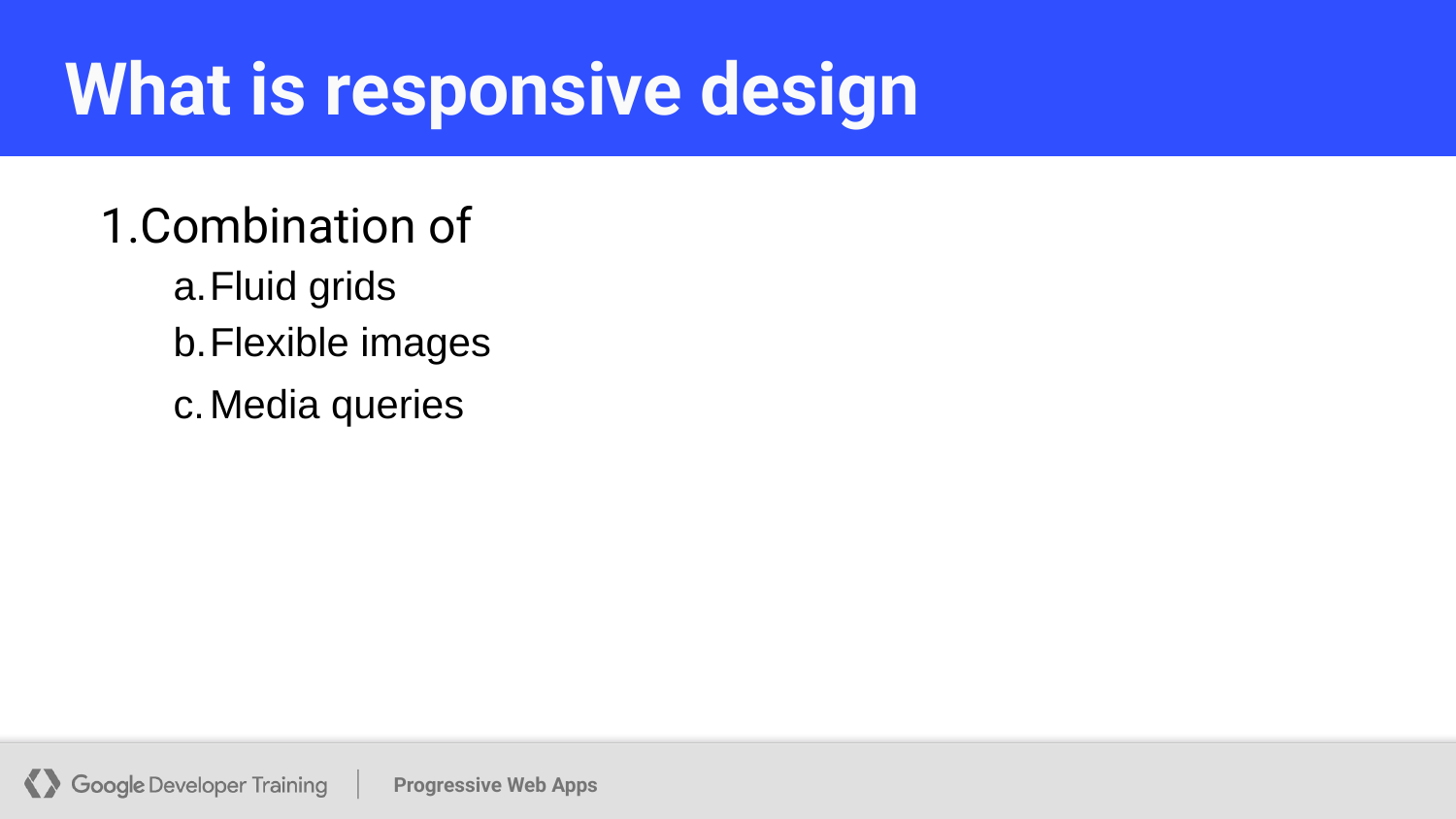

# What is responsive design
Combination of
Fluid grids
Flexible images
Media queries